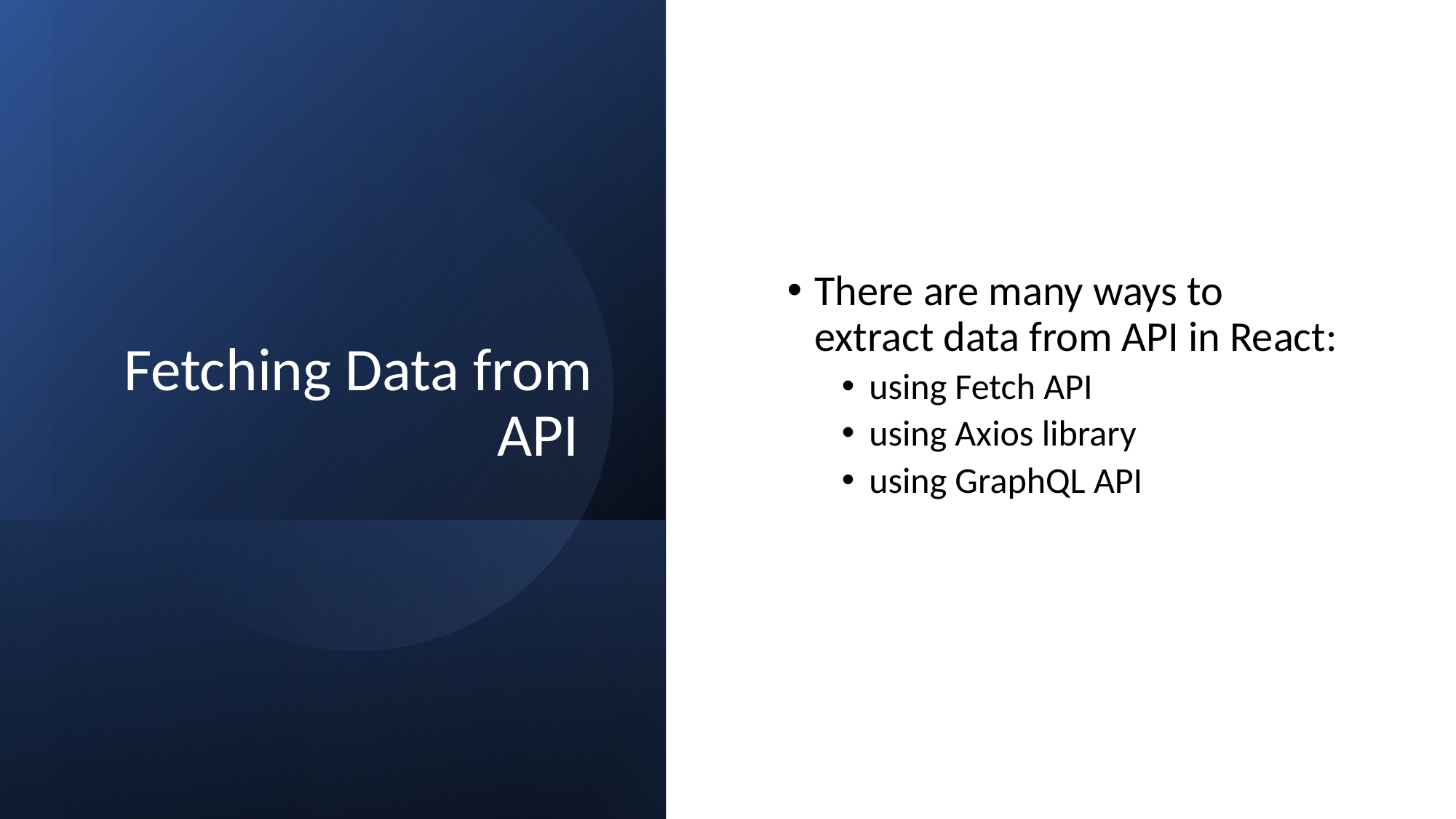

# Fetching Data from API

There are many ways to extract data from API in React:
using Fetch API
using Axios library
using GraphQL API